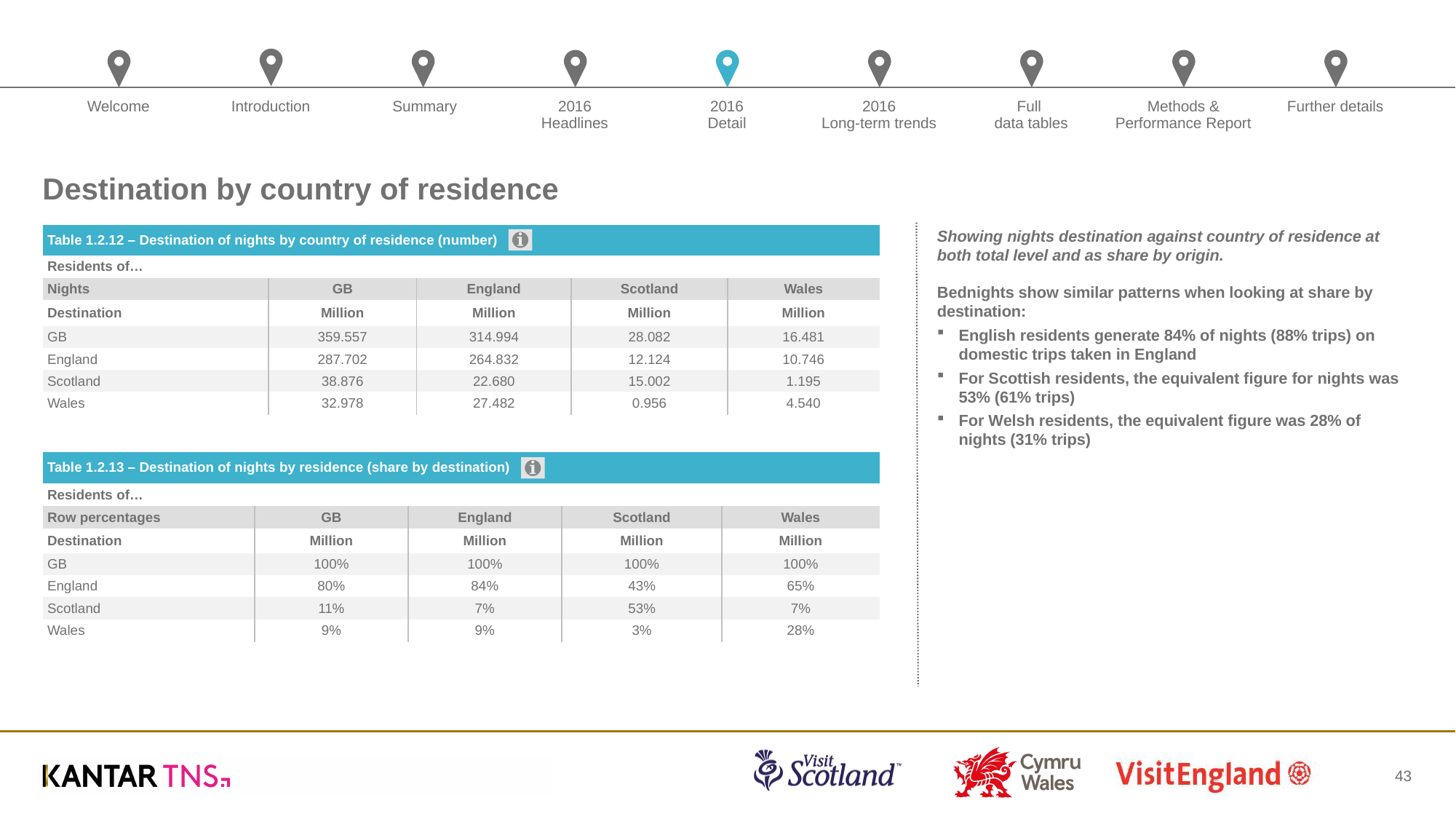

# Destination by country of residence
| Table 1.2.12 – Destination of nights by country of residence (number) |  |  |  |  |
| --- | --- | --- | --- | --- |
| Residents of… |  |  |  |  |
| Nights | GB | England | Scotland | Wales |
| Destination | Million | Million | Million | Million |
| GB | 359.557 | 314.994 | 28.082 | 16.481 |
| England | 287.702 | 264.832 | 12.124 | 10.746 |
| Scotland | 38.876 | 22.680 | 15.002 | 1.195 |
| Wales | 32.978 | 27.482 | 0.956 | 4.540 |
Showing nights destination against country of residence at both total level and as share by origin.
Bednights show similar patterns when looking at share by destination:
English residents generate 84% of nights (88% trips) on domestic trips taken in England
For Scottish residents, the equivalent figure for nights was 53% (61% trips)
For Welsh residents, the equivalent figure was 28% of nights (31% trips)

| Table 1.2.13 – Destination of nights by residence (share by destination) |  |  |  |  |
| --- | --- | --- | --- | --- |
| Residents of… |  |  |  |  |
| Row percentages | GB | England | Scotland | Wales |
| Destination | Million | Million | Million | Million |
| GB | 100% | 100% | 100% | 100% |
| England | 80% | 84% | 43% | 65% |
| Scotland | 11% | 7% | 53% | 7% |
| Wales | 9% | 9% | 3% | 28% |

43